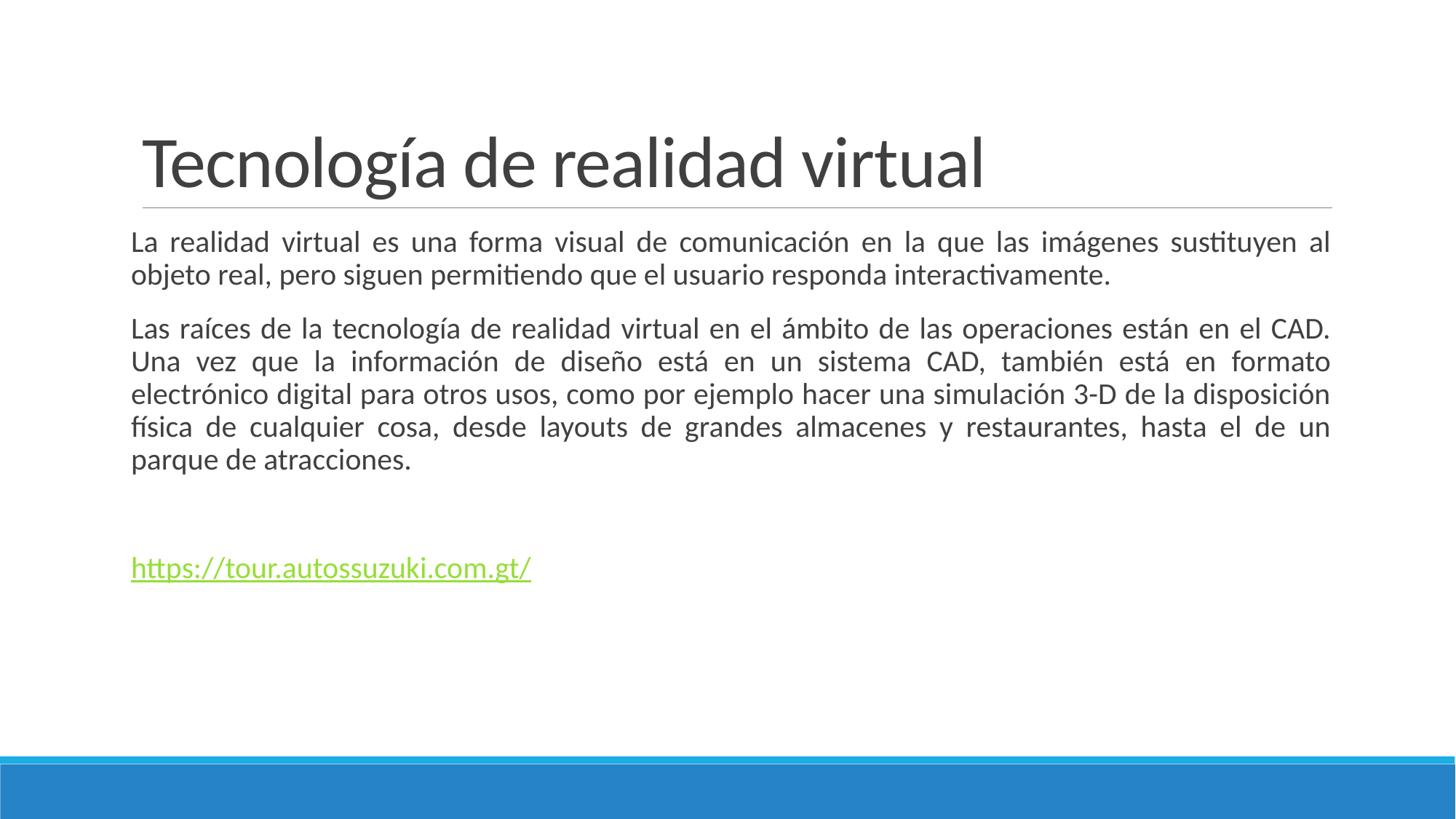

# Tecnología de realidad virtual
La realidad virtual es una forma visual de comunicación en la que las imágenes sustituyen al objeto real, pero siguen permitiendo que el usuario responda interactivamente.
Las raíces de la tecnología de realidad virtual en el ámbito de las operaciones están en el CAD. Una vez que la información de diseño está en un sistema CAD, también está en formato electrónico digital para otros usos, como por ejemplo hacer una simulación 3-D de la disposición física de cualquier cosa, desde layouts de grandes almacenes y restaurantes, hasta el de un parque de atracciones.

https://tour.autossuzuki.com.gt/